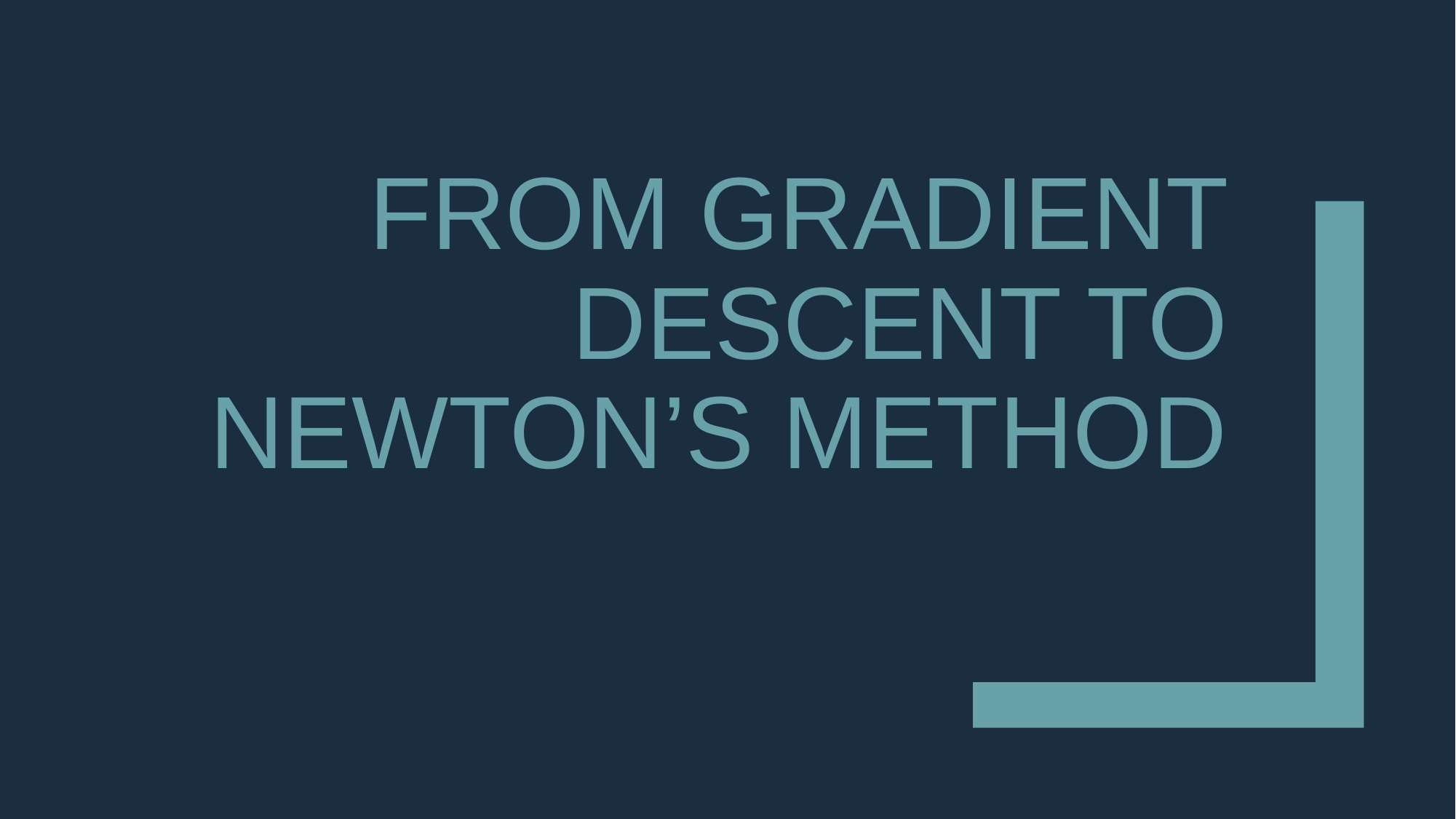

# From Gradient Descent to Newton’s Method